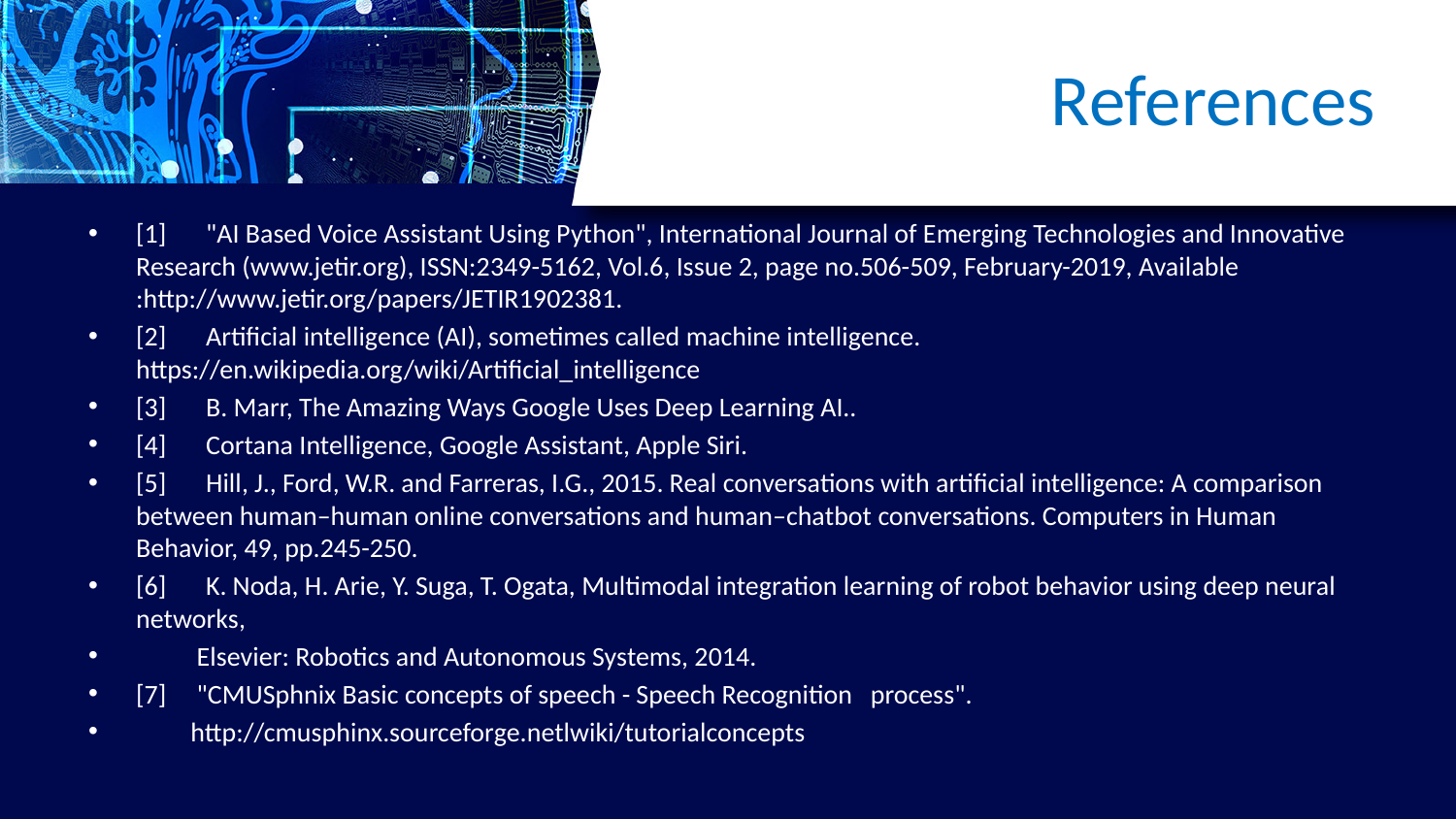

# References
[1]	"AI Based Voice Assistant Using Python", International Journal of Emerging Technologies and Innovative Research (www.jetir.org), ISSN:2349-5162, Vol.6, Issue 2, page no.506-509, February-2019, Available :http://www.jetir.org/papers/JETIR1902381.
[2]	Artificial intelligence (AI), sometimes called machine intelligence. https://en.wikipedia.org/wiki/Artificial_intelligence
[3]	B. Marr, The Amazing Ways Google Uses Deep Learning AI..
[4]	Cortana Intelligence, Google Assistant, Apple Siri.
[5]	Hill, J., Ford, W.R. and Farreras, I.G., 2015. Real conversations with artificial intelligence: A comparison between human–human online conversations and human–chatbot conversations. Computers in Human Behavior, 49, pp.245-250.
[6]	K. Noda, H. Arie, Y. Suga, T. Ogata, Multimodal integration learning of robot behavior using deep neural networks,
          Elsevier: Robotics and Autonomous Systems, 2014.
[7]     "CMUSphnix Basic concepts of speech - Speech Recognition   process".
         http://cmusphinx.sourceforge.netlwiki/tutorialconcepts